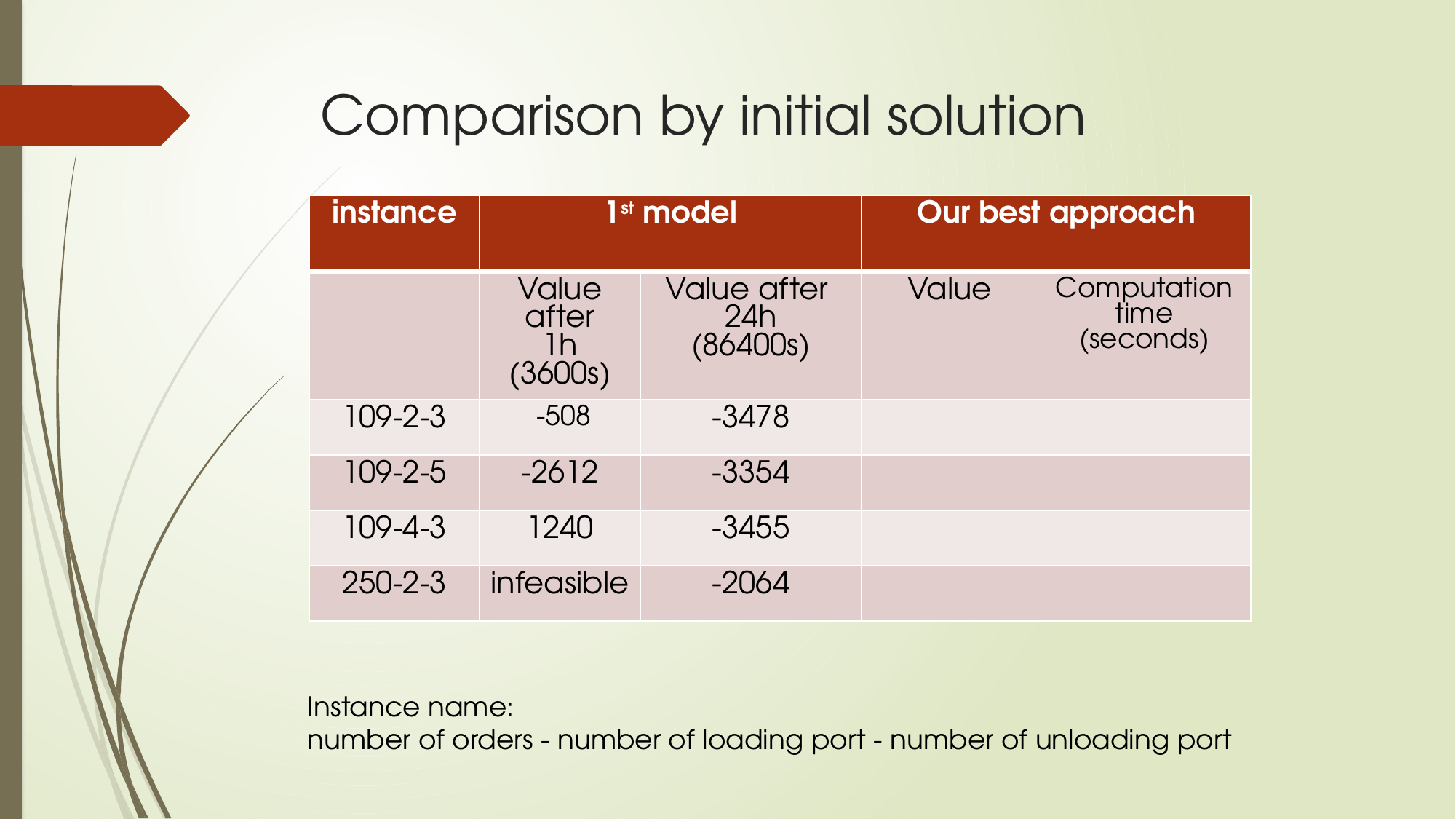

# Comparison by initial solution
| instance | 1st model |  | Our best approach |  |
| --- | --- | --- | --- | --- |
|  | Value after 1h (3600s) | Value after 24h (86400s) | Value | Computation time (seconds) |
| 109-2-3 | -508 | -3478 |  |  |
| 109-2-5 | -2612 | -3354 |  |  |
| 109-4-3 | 1240 | -3455 |  |  |
| 250-2-3 | infeasible | -2064 |  |  |
Instance name:
number of orders - number of loading port - number of unloading port